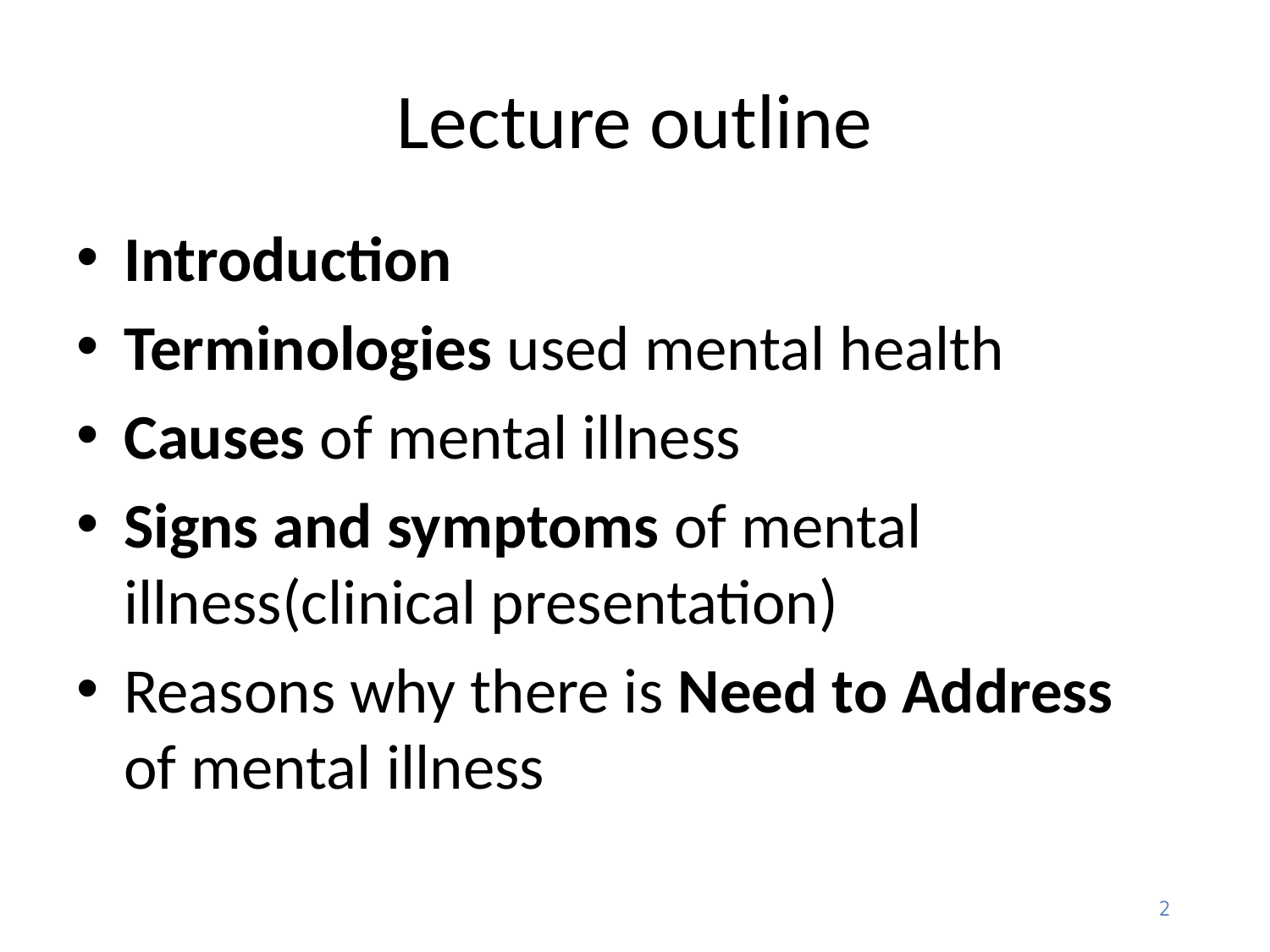

# Lecture outline
Introduction
Terminologies used mental health
Causes of mental illness
Signs and symptoms of mental illness(clinical presentation)
Reasons why there is Need to Address of mental illness
2